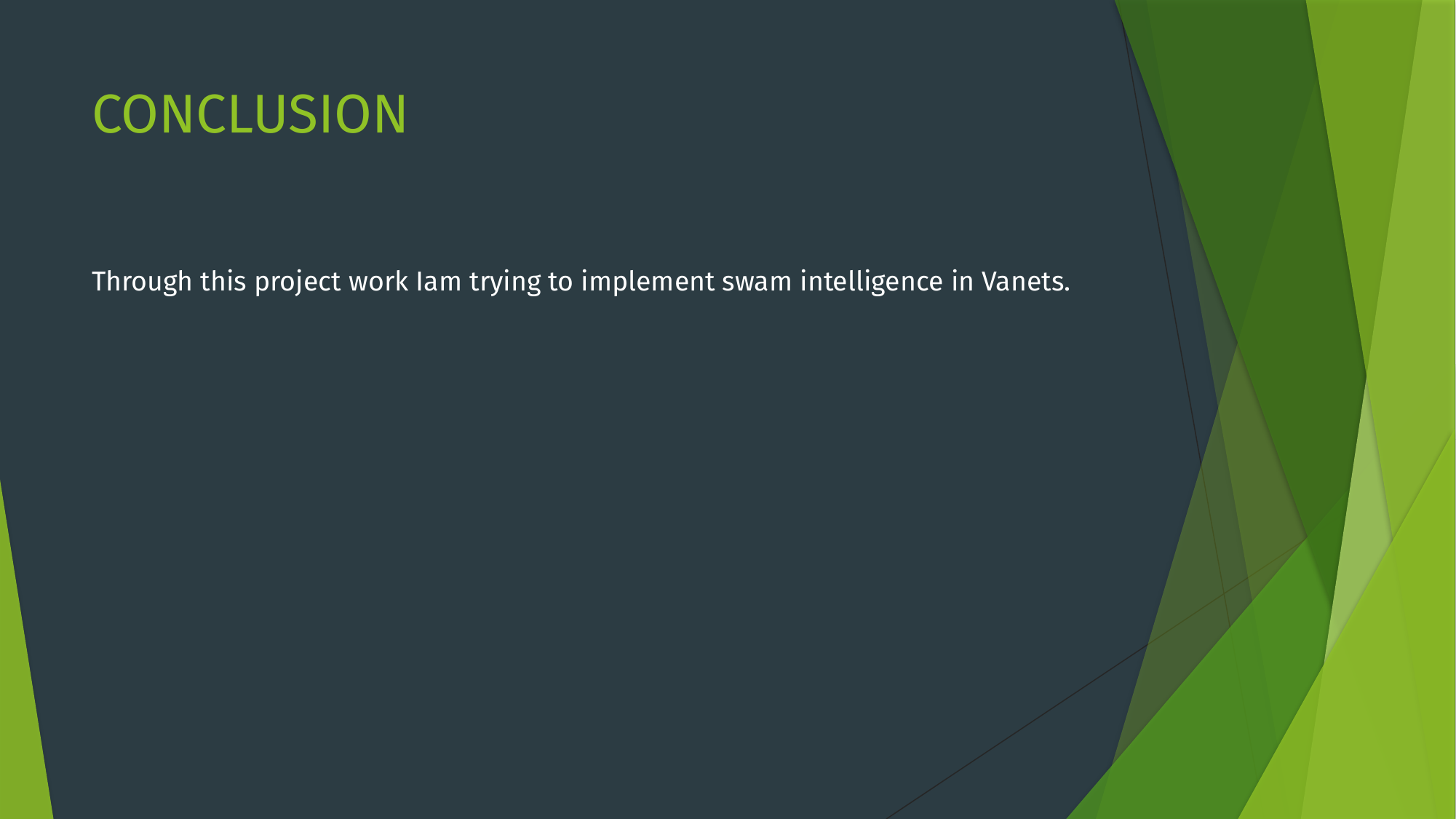

# CONCLUSION
Through this project work Iam trying to implement swam intelligence in Vanets.